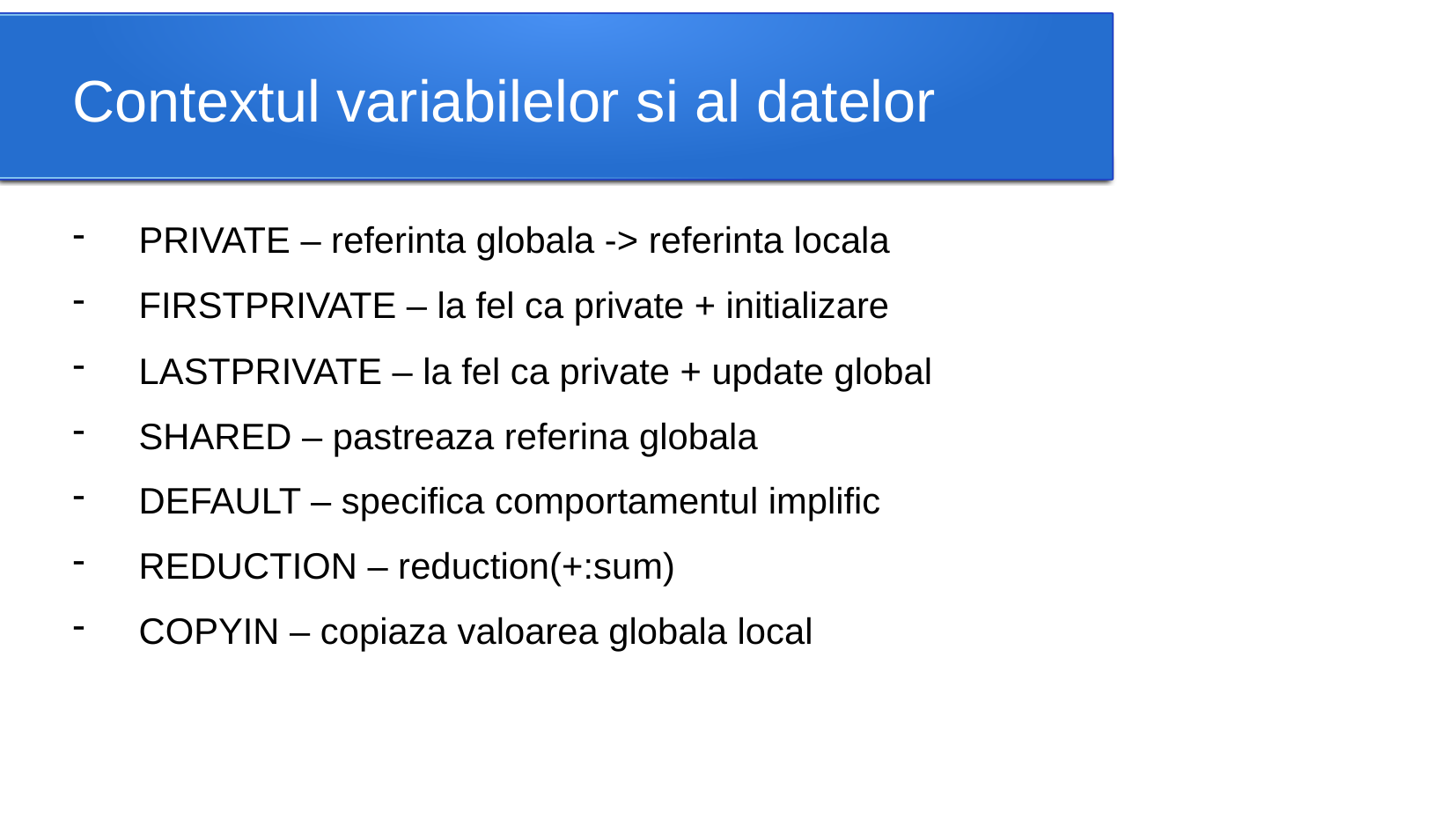

Contextul variabilelor si al datelor
PRIVATE – referinta globala -> referinta locala
FIRSTPRIVATE – la fel ca private + initializare
LASTPRIVATE – la fel ca private + update global
SHARED – pastreaza referina globala
DEFAULT – specifica comportamentul implific
REDUCTION – reduction(+:sum)
COPYIN – copiaza valoarea globala local